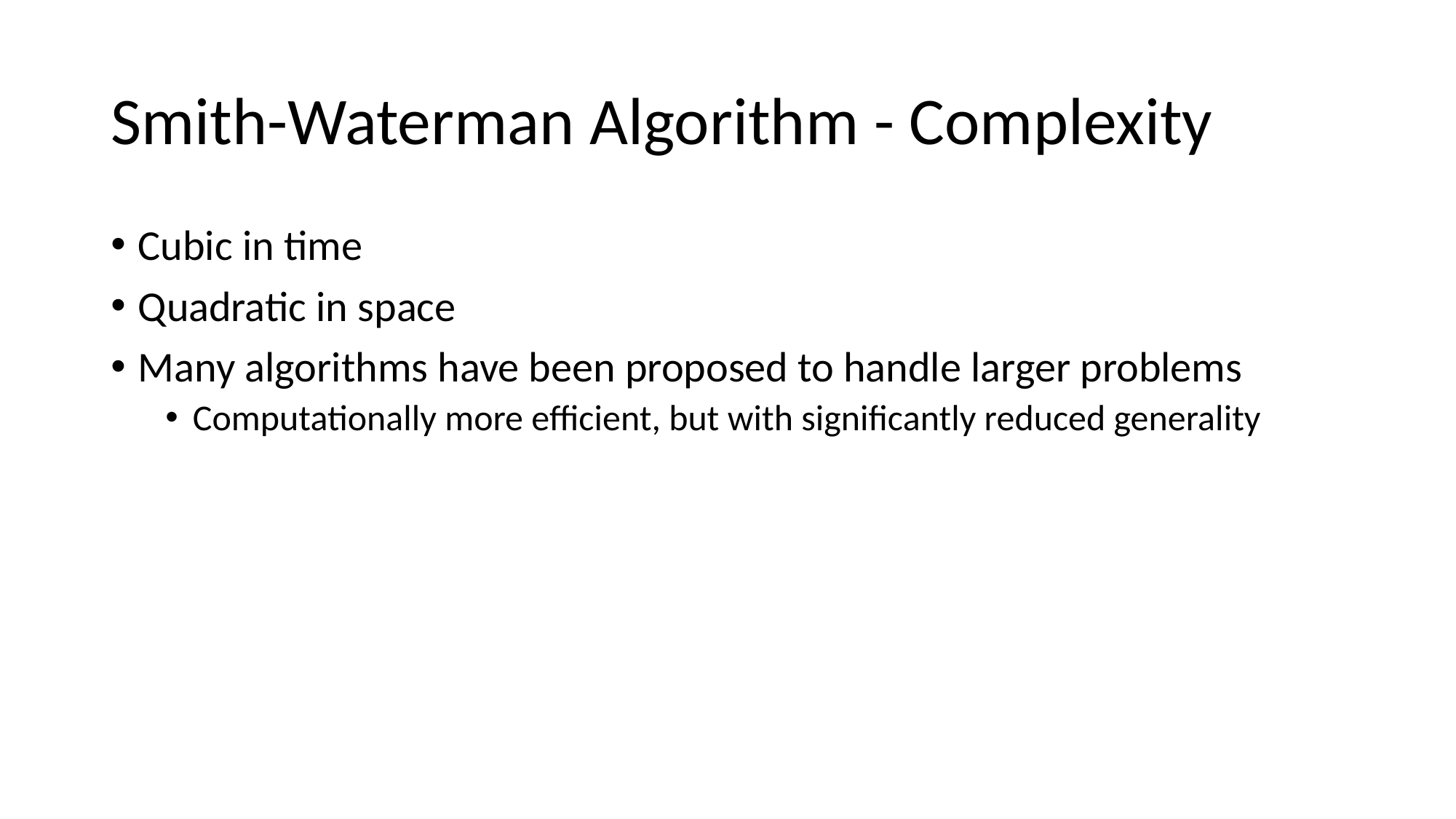

# Smith-Waterman Algorithm - Complexity
Cubic in time
Quadratic in space
Many algorithms have been proposed to handle larger problems
Computationally more efficient, but with significantly reduced generality